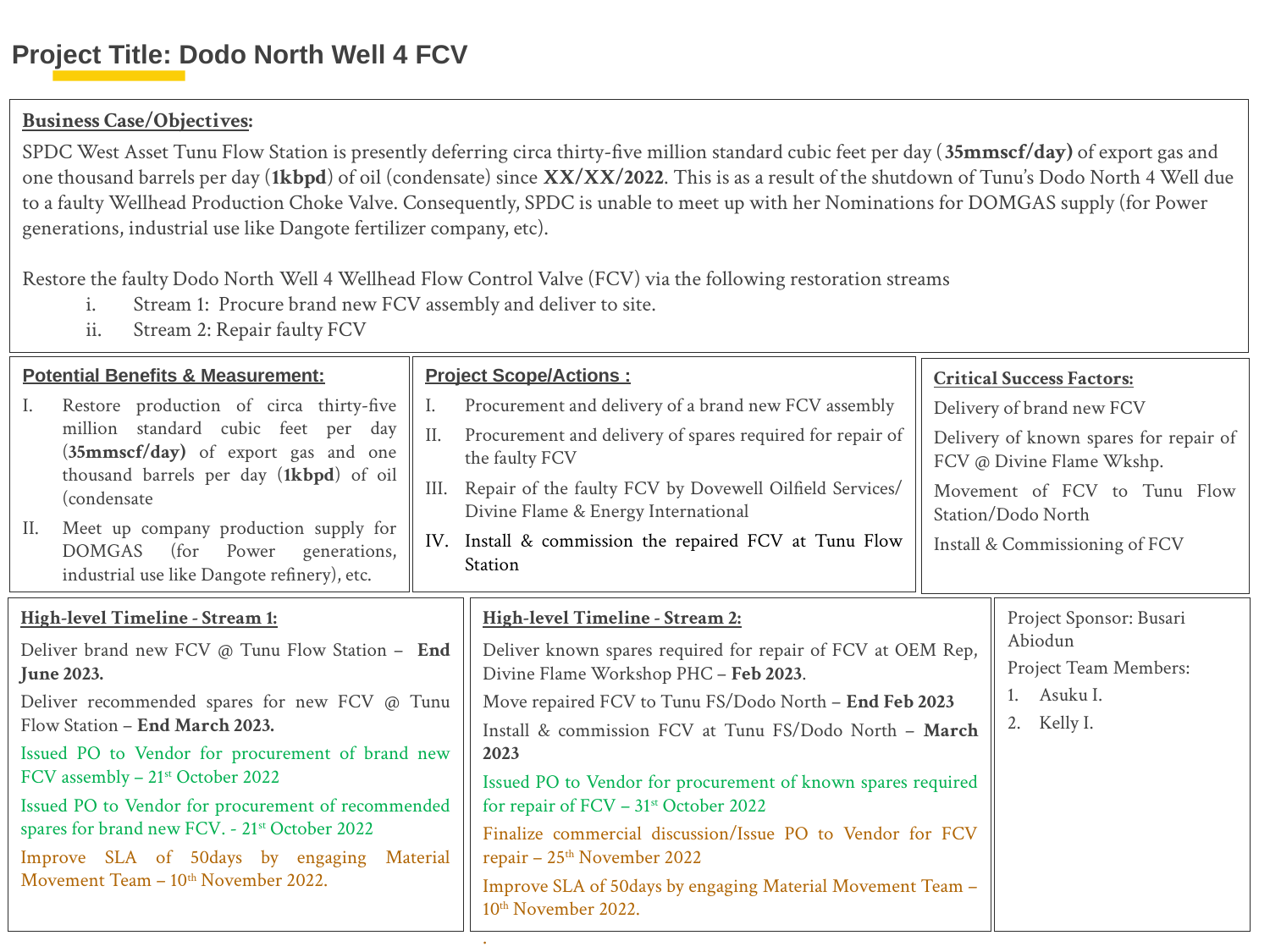

# Project Title: Dodo North Well 4 FCV
Business Case/Objectives:
SPDC West Asset Tunu Flow Station is presently deferring circa thirty-five million standard cubic feet per day (35mmscf/day) of export gas and one thousand barrels per day (1kbpd) of oil (condensate) since XX/XX/2022. This is as a result of the shutdown of Tunu’s Dodo North 4 Well due to a faulty Wellhead Production Choke Valve. Consequently, SPDC is unable to meet up with her Nominations for DOMGAS supply (for Power generations, industrial use like Dangote fertilizer company, etc).

Restore the faulty Dodo North Well 4 Wellhead Flow Control Valve (FCV) via the following restoration streams
Stream 1:  Procure brand new FCV assembly and deliver to site.
Stream 2: Repair faulty FCV
Potential Benefits & Measurement:
Restore production of circa thirty-five million standard cubic feet per day (35mmscf/day) of export gas and one thousand barrels per day (1kbpd) of oil (condensate
Meet up company production supply for DOMGAS (for Power generations, industrial use like Dangote refinery), etc.
Project Scope/Actions :
Procurement and delivery of a brand new FCV assembly
Procurement and delivery of spares required for repair of the faulty FCV
Repair of the faulty FCV by Dovewell Oilfield Services/ Divine Flame & Energy International
Install & commission the repaired FCV at Tunu Flow Station

Critical Success Factors:
Delivery of brand new FCV
Delivery of known spares for repair of FCV @ Divine Flame Wkshp.
Movement of FCV to Tunu Flow Station/Dodo North
Install & Commissioning of FCV
High-level Timeline - Stream 1:
Deliver brand new FCV @ Tunu Flow Station –  End June 2023.
Deliver recommended spares for new FCV @ Tunu Flow Station – End March 2023.
Issued PO to Vendor for procurement of brand new FCV assembly – 21st October 2022
Issued PO to Vendor for procurement of recommended spares for brand new FCV. - 21st October 2022
Improve SLA of 50days by engaging Material Movement Team – 10th November 2022.

High-level Timeline - Stream 2:
Deliver known spares required for repair of FCV at OEM Rep, Divine Flame Workshop PHC – Feb 2023.
Move repaired FCV to Tunu FS/Dodo North – End Feb 2023
Install & commission FCV at Tunu FS/Dodo North – March 2023
Issued PO to Vendor for procurement of known spares required for repair of FCV – 31st October 2022
Finalize commercial discussion/Issue PO to Vendor for FCV repair – 25th November 2022
Improve SLA of 50days by engaging Material Movement Team – 10th November 2022.
.

Project Sponsor: Busari Abiodun
Project Team Members:
Asuku I.
Kelly I.
1